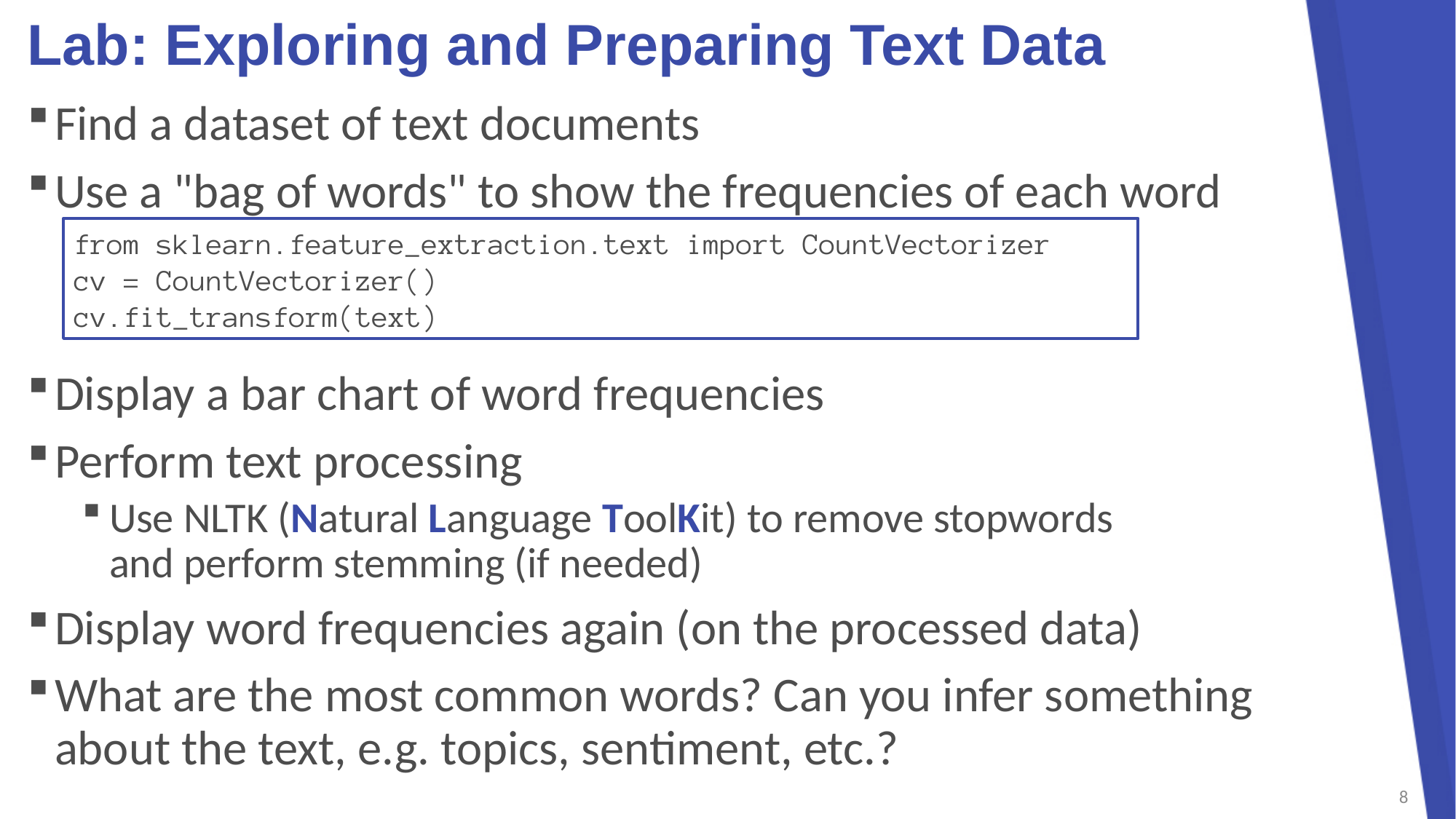

# Lab: Exploring and Preparing Text Data
Find a dataset of text documents
Use a "bag of words" to show the frequencies of each word

Display a bar chart of word frequencies
Perform text processing
Use NLTK (Natural Language ToolKit) to remove stopwords
and perform stemming (if needed)
Display word frequencies again (on the processed data)
What are the most common words? Can you infer something
about the text, e.g. topics, sentiment, etc.?
from sklearn.feature_extraction.text import CountVectorizer
cv = CountVectorizer()
cv.fit_transform(text)
8